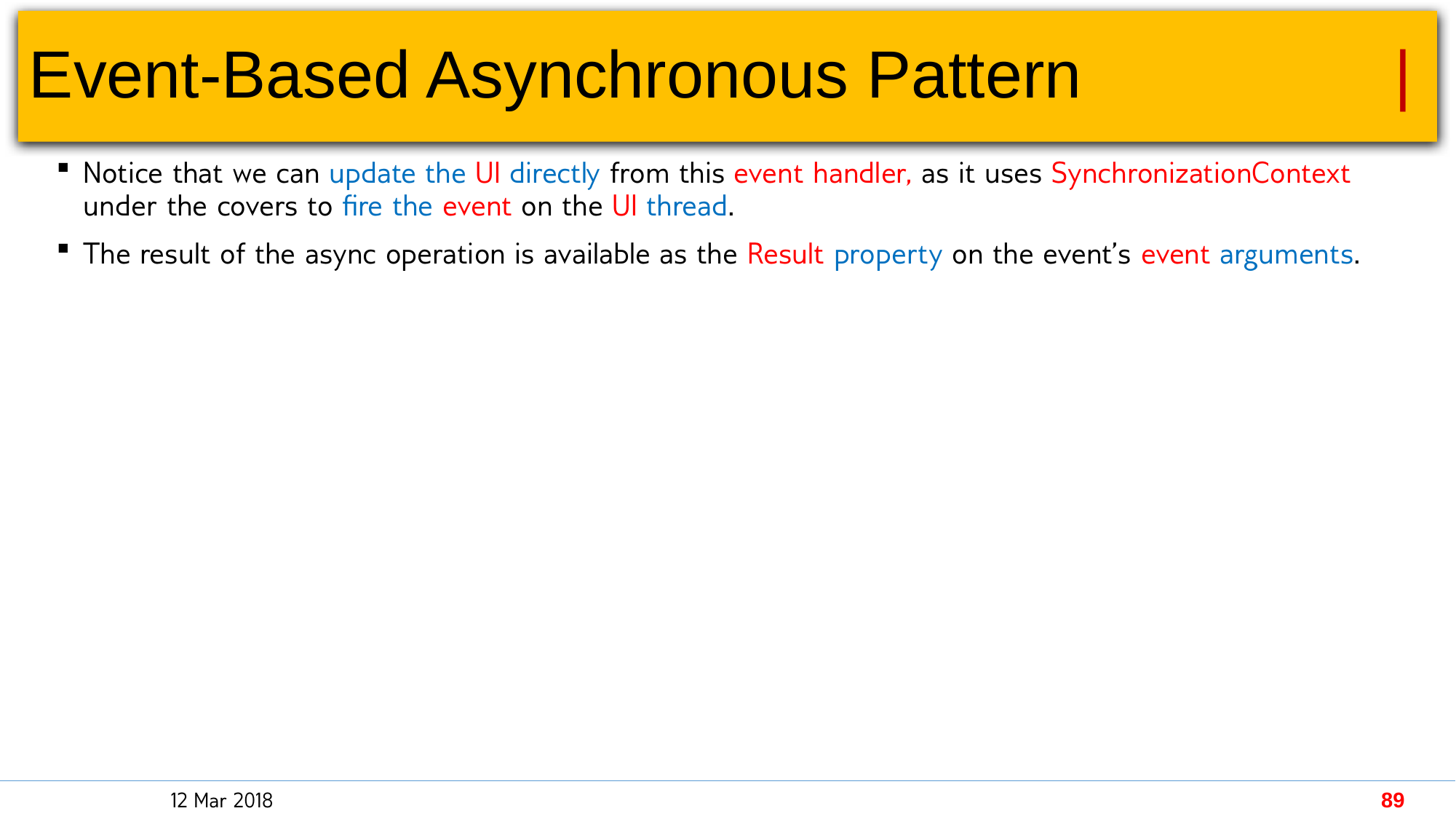

# Event-Based Asynchronous Pattern			   |
Notice that we can update the UI directly from this event handler, as it uses SynchronizationContext under the covers to fire the event on the UI thread.
The result of the async operation is available as the Result property on the event’s event arguments.
12 Mar 2018
89